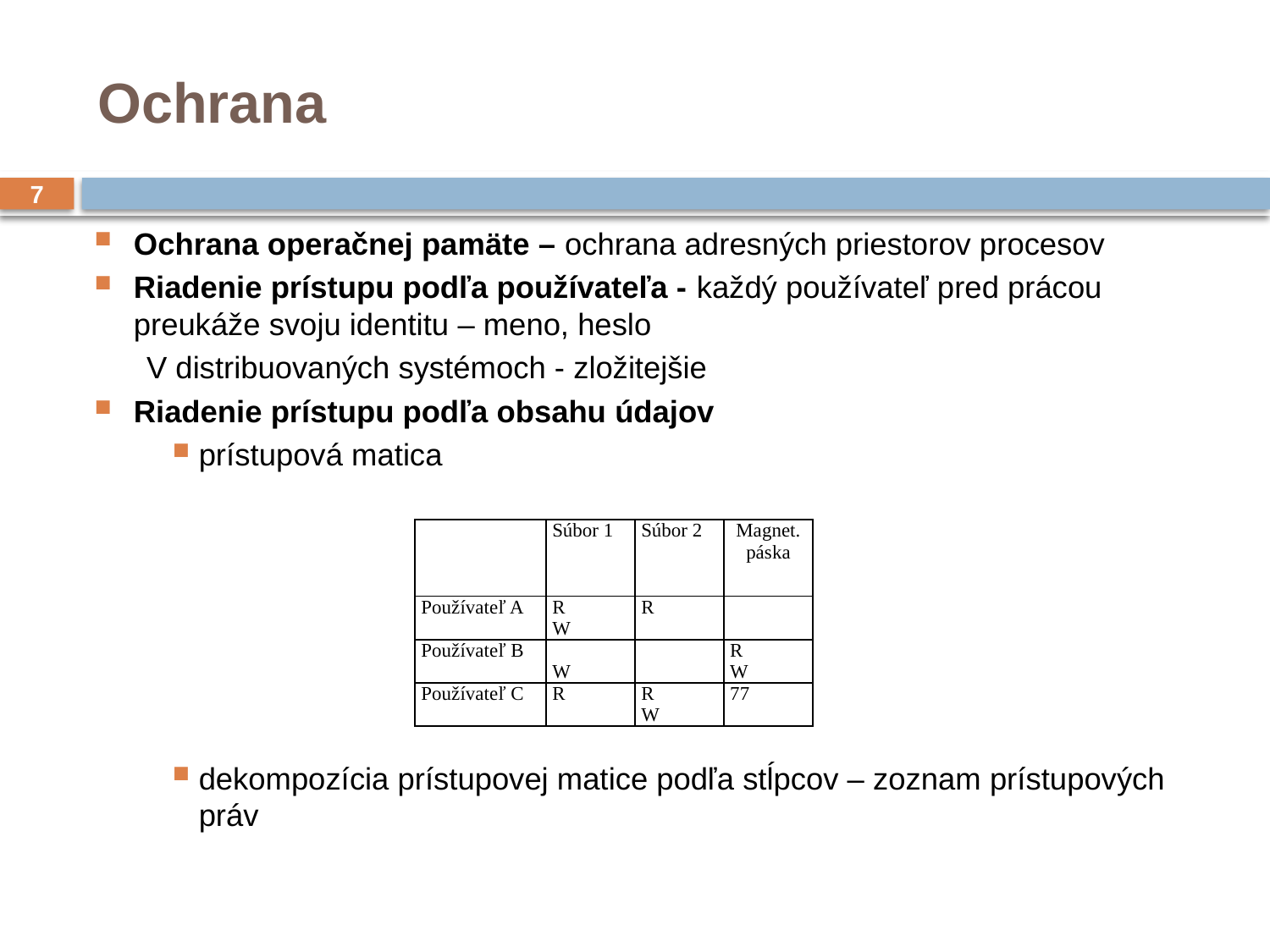

# Ochrana
7
Ochrana operačnej pamäte – ochrana adresných priestorov procesov
Riadenie prístupu podľa používateľa - každý používateľ pred prácou preukáže svoju identitu – meno, heslo
      V distribuovaných systémoch - zložitejšie
Riadenie prístupu podľa obsahu údajov
prístupová matica

dekompozícia prístupovej matice podľa stĺpcov – zoznam prístupových práv
|  | Súbor 1 | Súbor 2 | Magnet. páska |
| --- | --- | --- | --- |
| Používateľ A | R W | R |  |
| Používateľ B | W |  | R W |
| Používateľ C | R | R W | 77 |